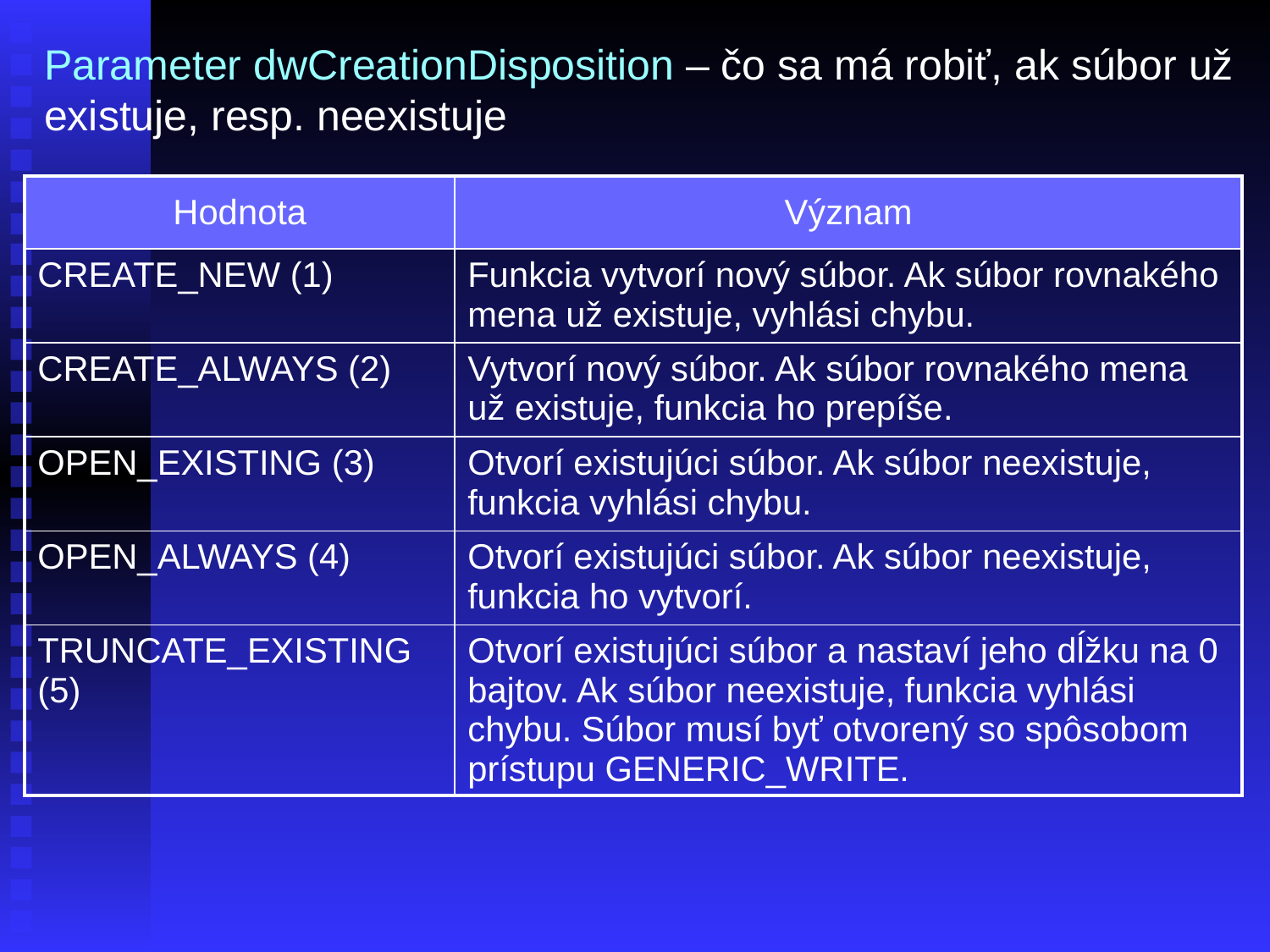

Parameter dwCreationDisposition – čo sa má robiť, ak súbor už existuje, resp. neexistuje
| Hodnota | Význam |
| --- | --- |
| CREATE\_NEW (1) | Funkcia vytvorí nový súbor. Ak súbor rovnakého mena už existuje, vyhlási chybu. |
| CREATE\_ALWAYS (2) | Vytvorí nový súbor. Ak súbor rovnakého mena už existuje, funkcia ho prepíše. |
| OPEN\_EXISTING (3) | Otvorí existujúci súbor. Ak súbor neexistuje, funkcia vyhlási chybu. |
| OPEN\_ALWAYS (4) | Otvorí existujúci súbor. Ak súbor neexistuje, funkcia ho vytvorí. |
| TRUNCATE\_EXISTING (5) | Otvorí existujúci súbor a nastaví jeho dĺžku na 0 bajtov. Ak súbor neexistuje, funkcia vyhlási chybu. Súbor musí byť otvorený so spôsobom prístupu GENERIC\_WRITE. |